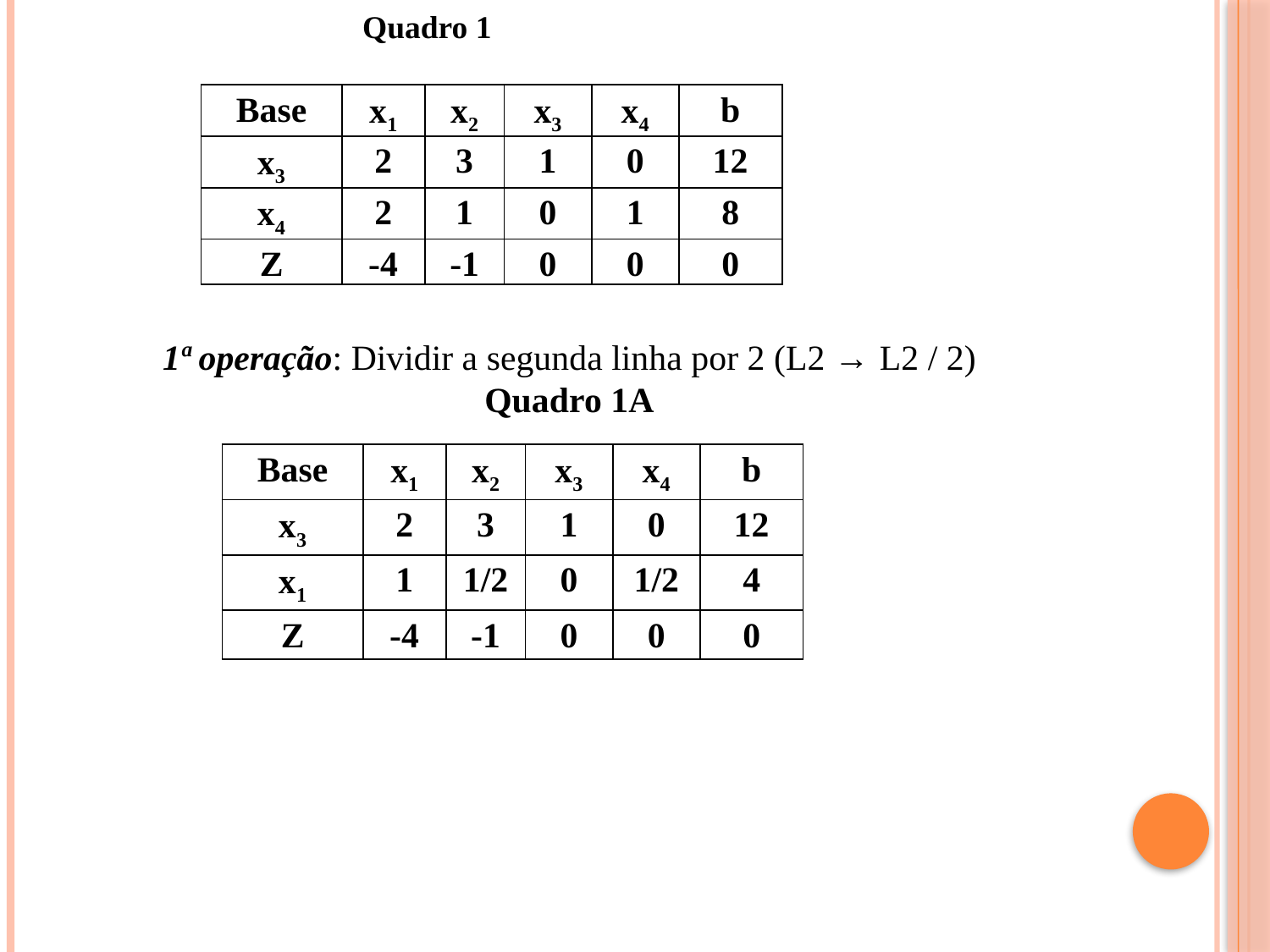

Quadro 1

| Base | x1 | x2 | x3 | x4 | b |
| --- | --- | --- | --- | --- | --- |
| x3 | 2 | 3 | 1 | 0 | 12 |
| x4 | 2 | 1 | 0 | 1 | 8 |
| Z | -4 | -1 | 0 | 0 | 0 |
1ª operação: Dividir a segunda linha por 2 (L2 → L2 / 2)
Quadro 1A
| Base | x1 | x2 | x3 | x4 | b |
| --- | --- | --- | --- | --- | --- |
| x3 | 2 | 3 | 1 | 0 | 12 |
| x1 | 1 | 1/2 | 0 | 1/2 | 4 |
| Z | -4 | -1 | 0 | 0 | 0 |